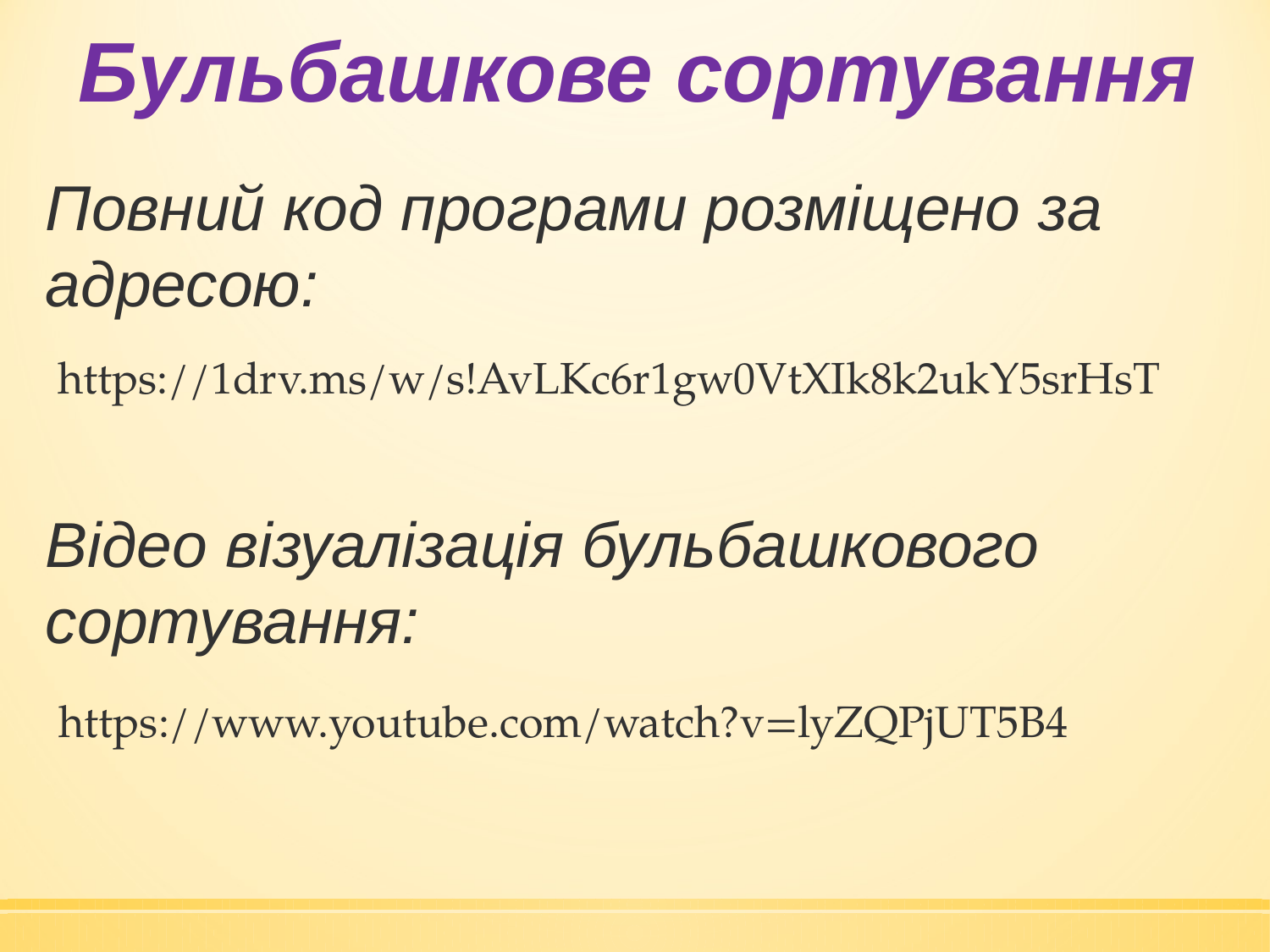

Бульбашкове сортування
Повний код програми розміщено за адресою:
https://1drv.ms/w/s!AvLKc6r1gw0VtXIk8k2ukY5srHsT
Відео візуалізація бульбашкового сортування:
https://www.youtube.com/watch?v=lyZQPjUT5B4